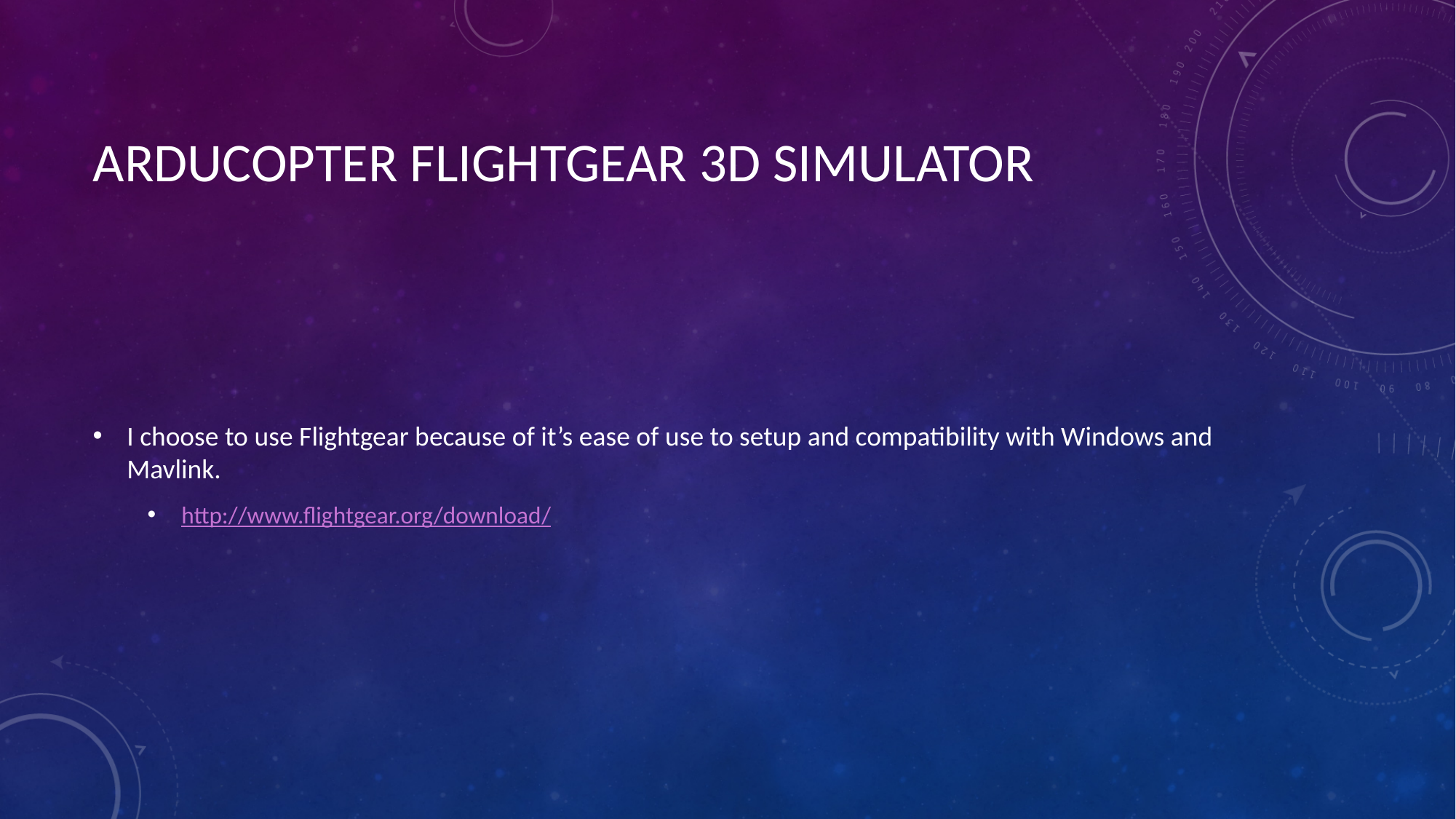

# Arducopter flightgear 3d simulator
I choose to use Flightgear because of it’s ease of use to setup and compatibility with Windows and Mavlink.
http://www.flightgear.org/download/